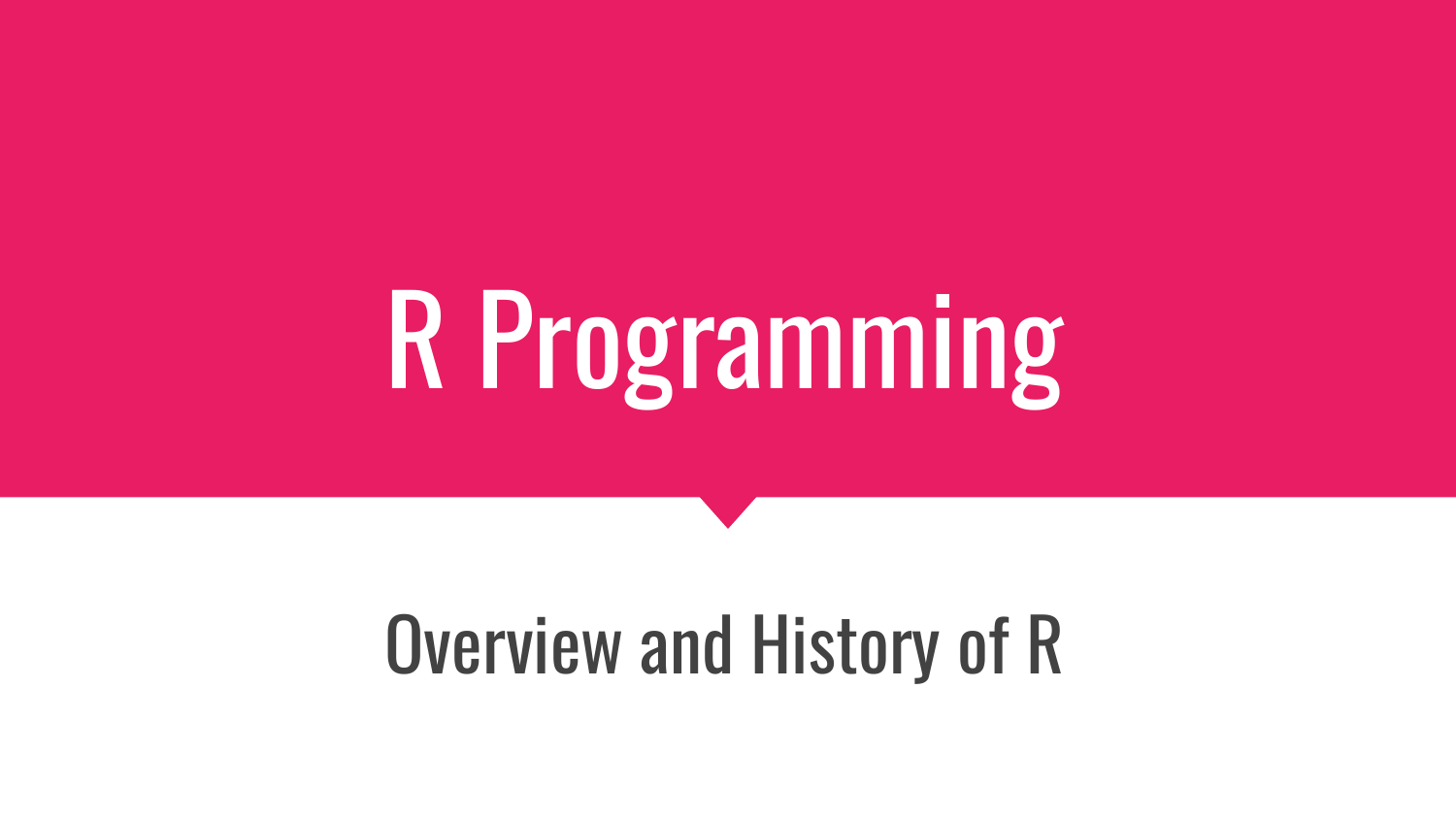

# R Programming
Overview and History of R